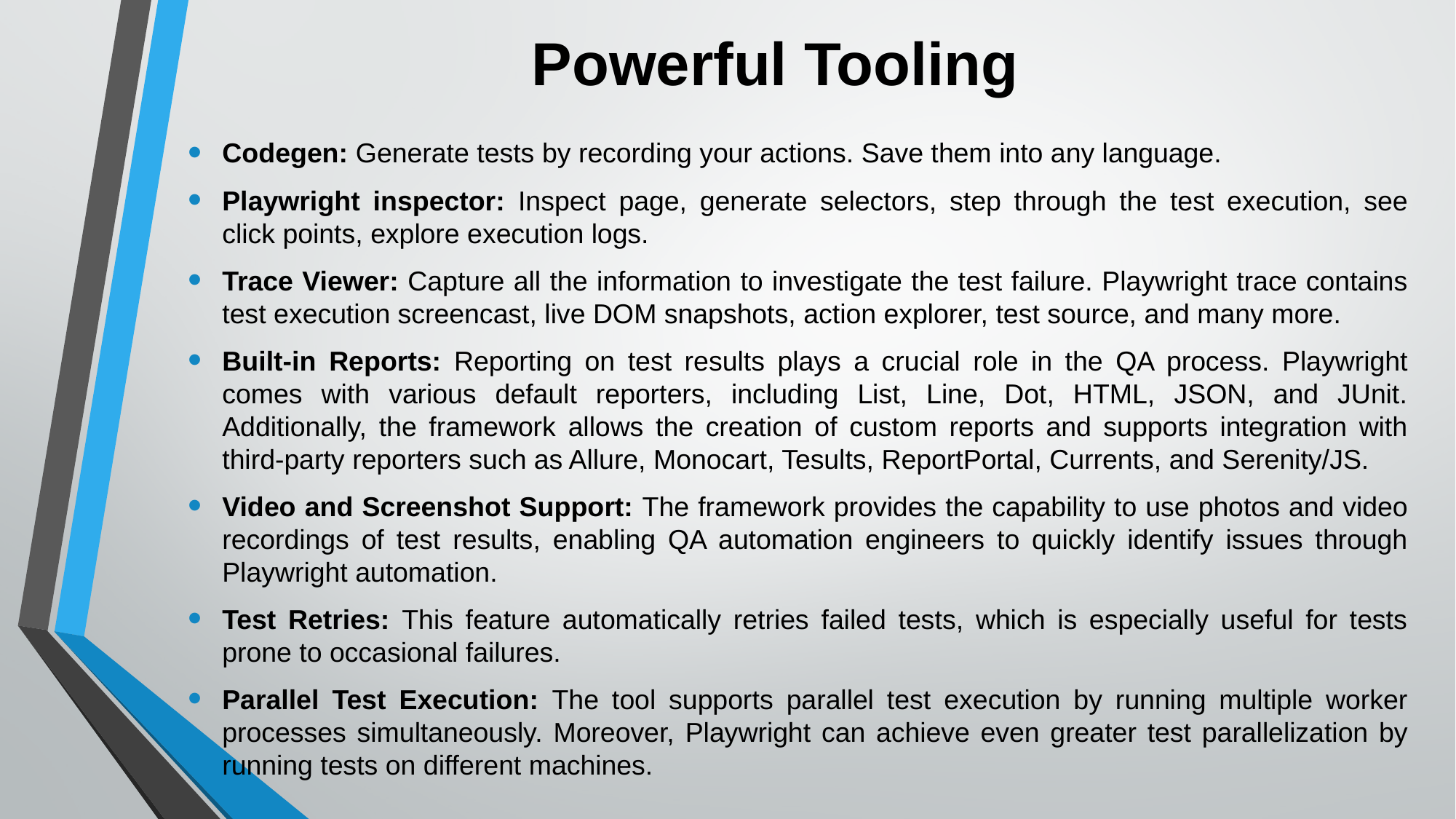

# Powerful Tooling
Codegen: Generate tests by recording your actions. Save them into any language.
Playwright inspector: Inspect page, generate selectors, step through the test execution, see click points, explore execution logs.
Trace Viewer: Capture all the information to investigate the test failure. Playwright trace contains test execution screencast, live DOM snapshots, action explorer, test source, and many more.
Built-in Reports: Reporting on test results plays a crucial role in the QA process. Playwright comes with various default reporters, including List, Line, Dot, HTML, JSON, and JUnit. Additionally, the framework allows the creation of custom reports and supports integration with third-party reporters such as Allure, Monocart, Tesults, ReportPortal, Currents, and Serenity/JS.
Video and Screenshot Support: The framework provides the capability to use photos and video recordings of test results, enabling QA automation engineers to quickly identify issues through Playwright automation.
Test Retries: This feature automatically retries failed tests, which is especially useful for tests prone to occasional failures.
Parallel Test Execution: The tool supports parallel test execution by running multiple worker processes simultaneously. Moreover, Playwright can achieve even greater test parallelization by running tests on different machines.